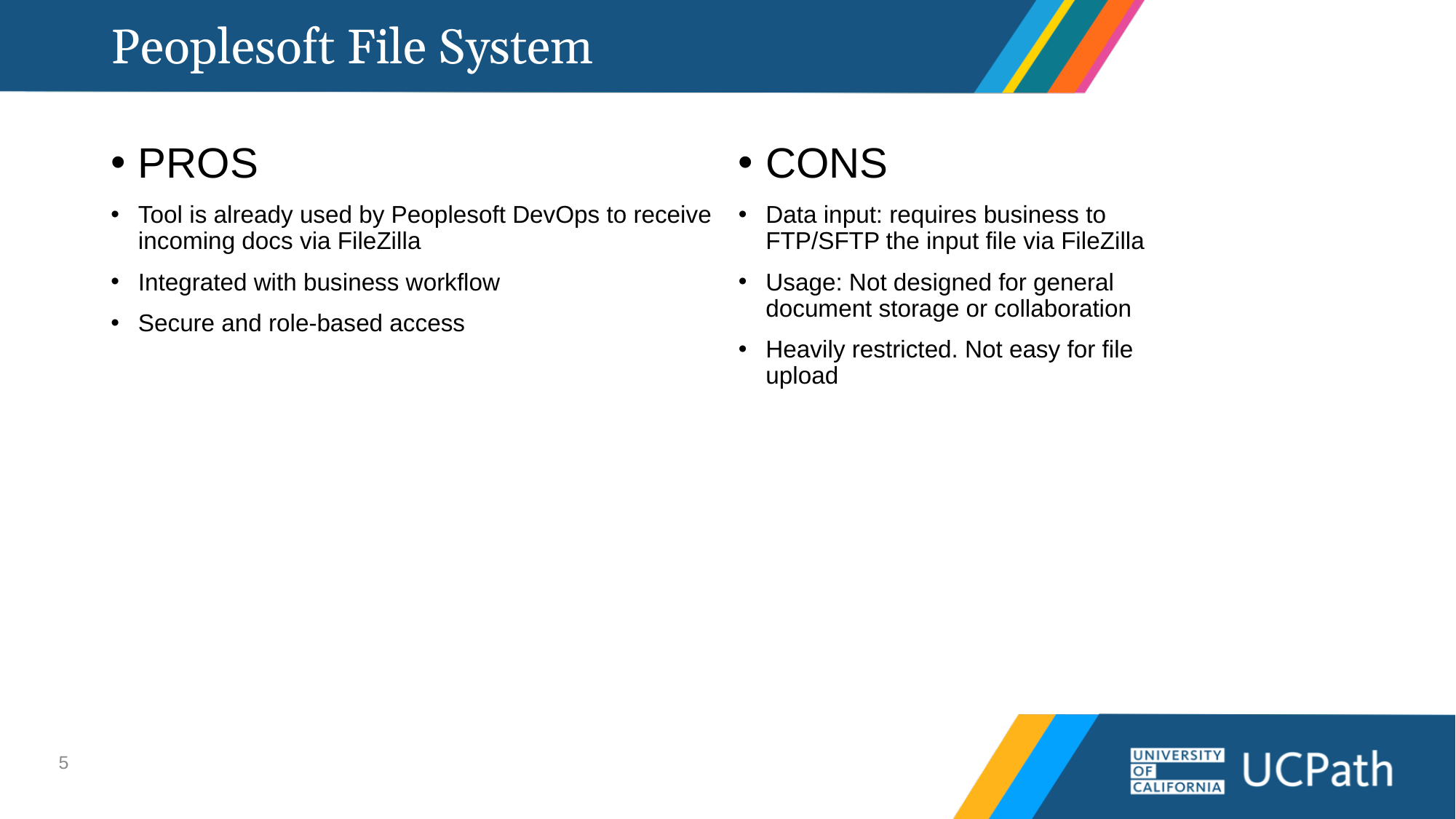

# Peoplesoft File System
PROS
Tool is already used by Peoplesoft DevOps to receive incoming docs via FileZilla
Integrated with business workflow
Secure and role-based access

CONS
Data input: requires business to FTP/SFTP the input file via FileZilla
Usage: Not designed for general document storage or collaboration
Heavily restricted. Not easy for file upload

5